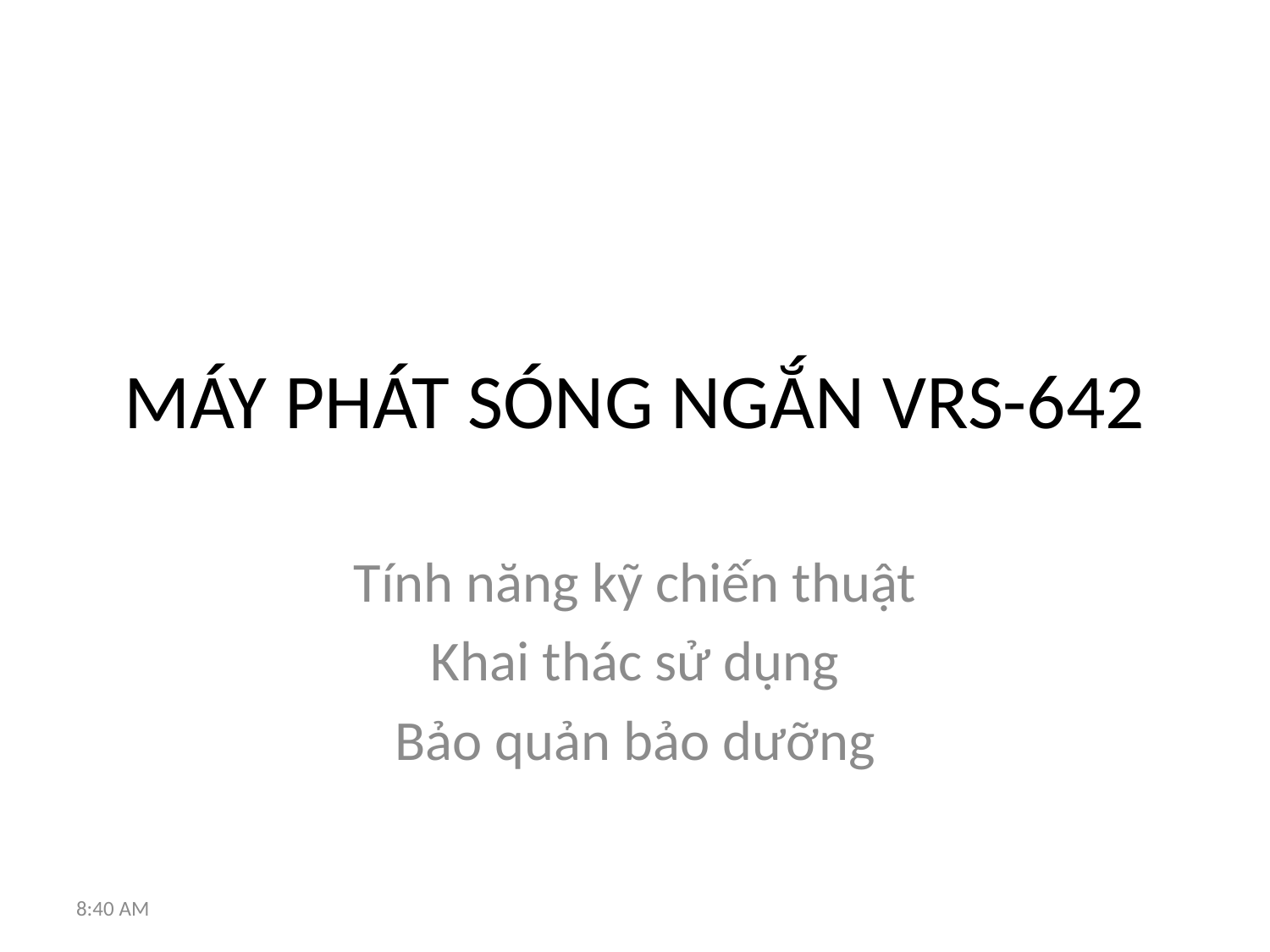

# MÁY PHÁT SÓNG NGẮN VRS-642
Tính năng kỹ chiến thuật
Khai thác sử dụng
Bảo quản bảo dưỡng
8:40 AM